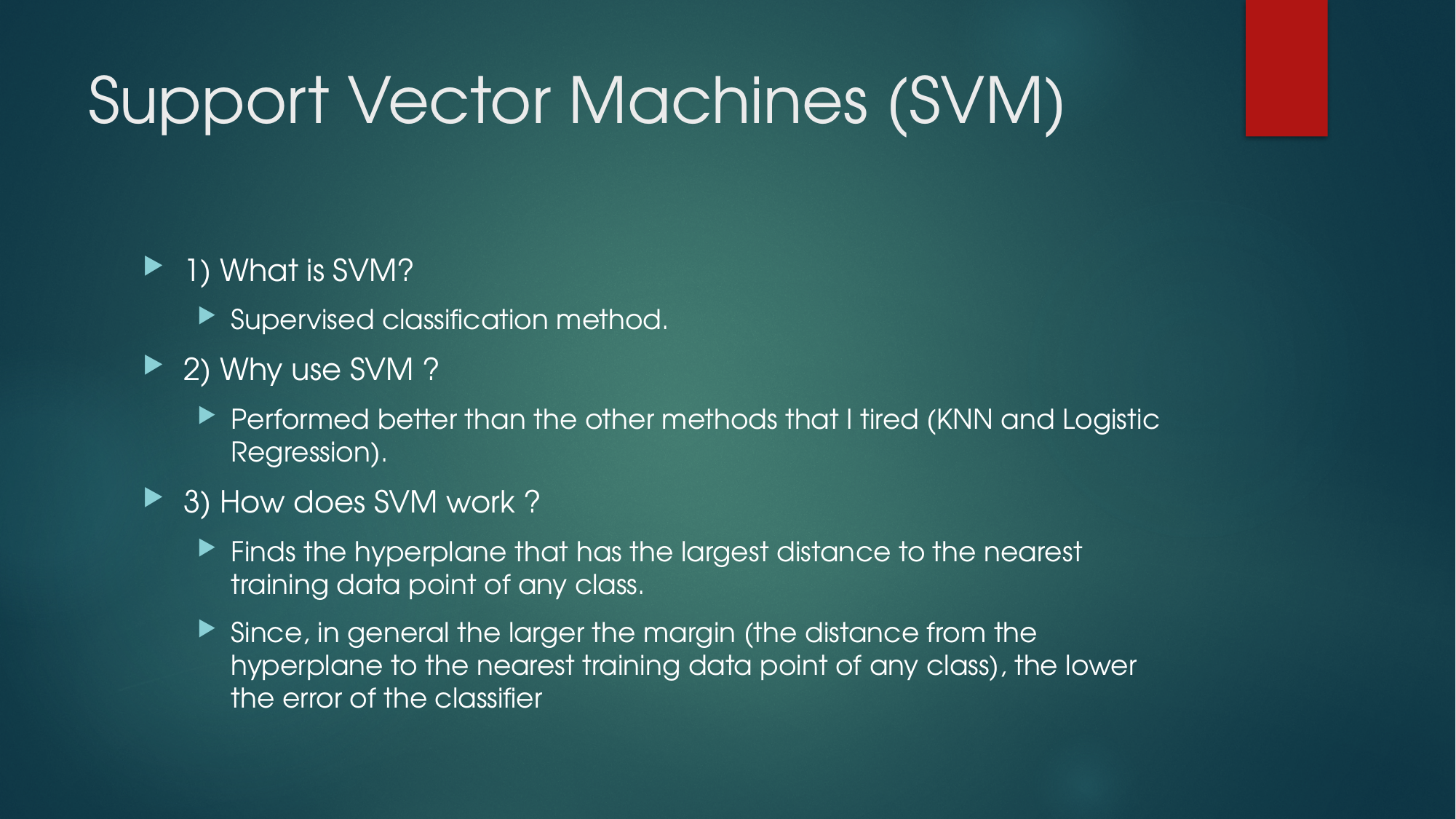

# Support Vector Machines (SVM)
1) What is SVM?
Supervised classification method.
2) Why use SVM ?
Performed better than the other methods that I tired (KNN and Logistic Regression).
3) How does SVM work ?
Finds the hyperplane that has the largest distance to the nearest training data point of any class.
Since, in general the larger the margin (the distance from the hyperplane to the nearest training data point of any class), the lower the error of the classifier